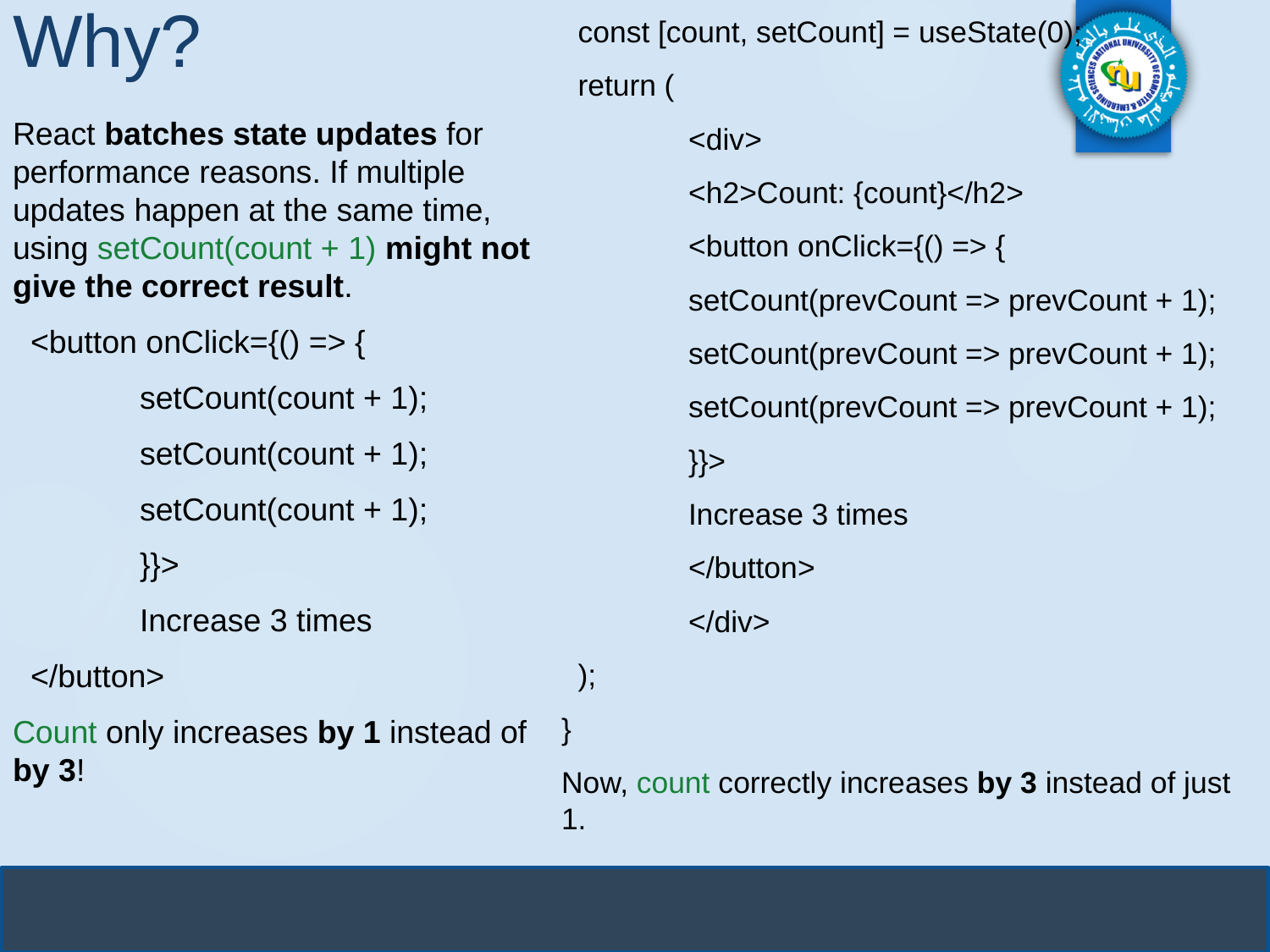

const [count, setCount] = useState(0);
  return (
	<div>
  	<h2>Count: {count}</h2>
  	<button onClick={() => {
    	setCount(prevCount => prevCount + 1);
    	setCount(prevCount => prevCount + 1);
    	setCount(prevCount => prevCount + 1);
  	}}>
    	Increase 3 times
  	</button>
	</div>
  );
}
Now, count correctly increases by 3 instead of just 1.

# Why?
React batches state updates for performance reasons. If multiple updates happen at the same time, using setCount(count + 1) might not give the correct result.
  <button onClick={() => {
    	setCount(count + 1);
    	setCount(count + 1);
    	setCount(count + 1);
  	}}>
    	Increase 3 times
  </button>
Count only increases by 1 instead of by 3!